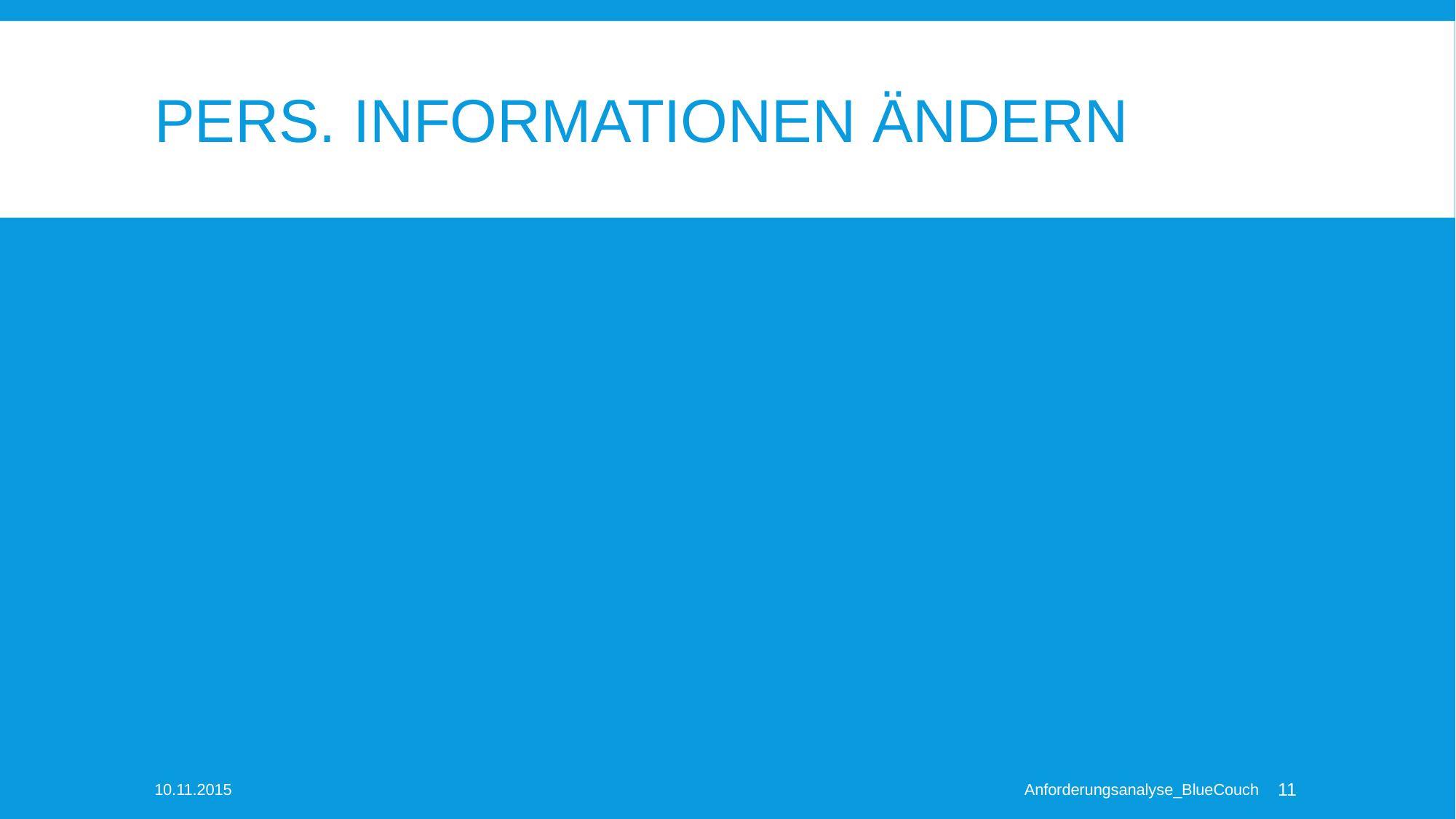

# Pers. Informationen ändern

10.11.2015
Anforderungsanalyse_BlueCouch
11